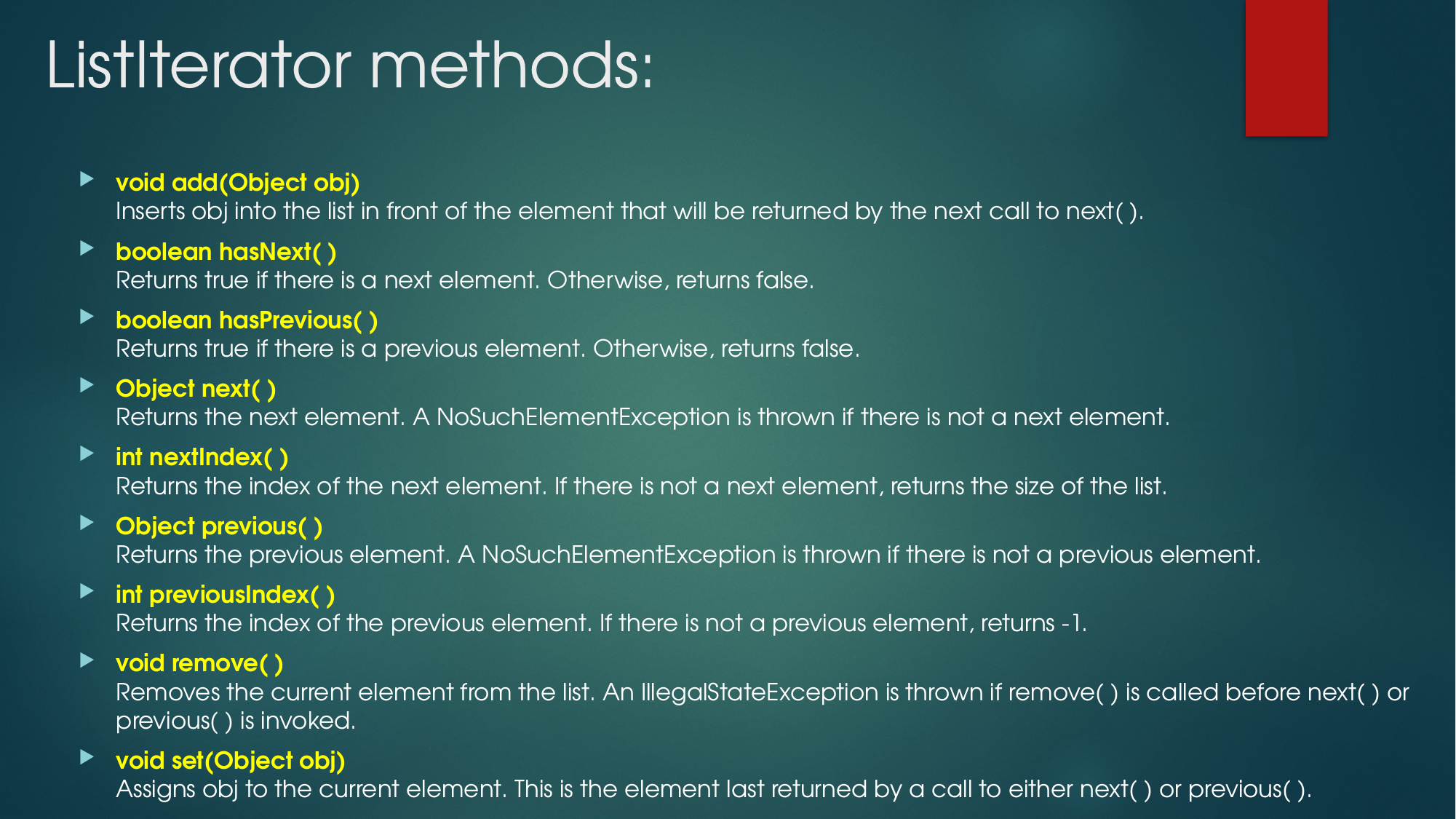

# ListIterator methods:
void add(Object obj)
Inserts obj into the list in front of the element that will be returned by the next call to next( ).
boolean hasNext( )
Returns true if there is a next element. Otherwise, returns false.
boolean hasPrevious( )
Returns true if there is a previous element. Otherwise, returns false.
Object next( )
Returns the next element. A NoSuchElementException is thrown if there is not a next element.
int nextIndex( )
Returns the index of the next element. If there is not a next element, returns the size of the list.
Object previous( )
Returns the previous element. A NoSuchElementException is thrown if there is not a previous element.
int previousIndex( )
Returns the index of the previous element. If there is not a previous element, returns -1.
void remove( )
Removes the current element from the list. An IllegalStateException is thrown if remove( ) is called before next( ) or previous( ) is invoked.
void set(Object obj)
Assigns obj to the current element. This is the element last returned by a call to either next( ) or previous( ).